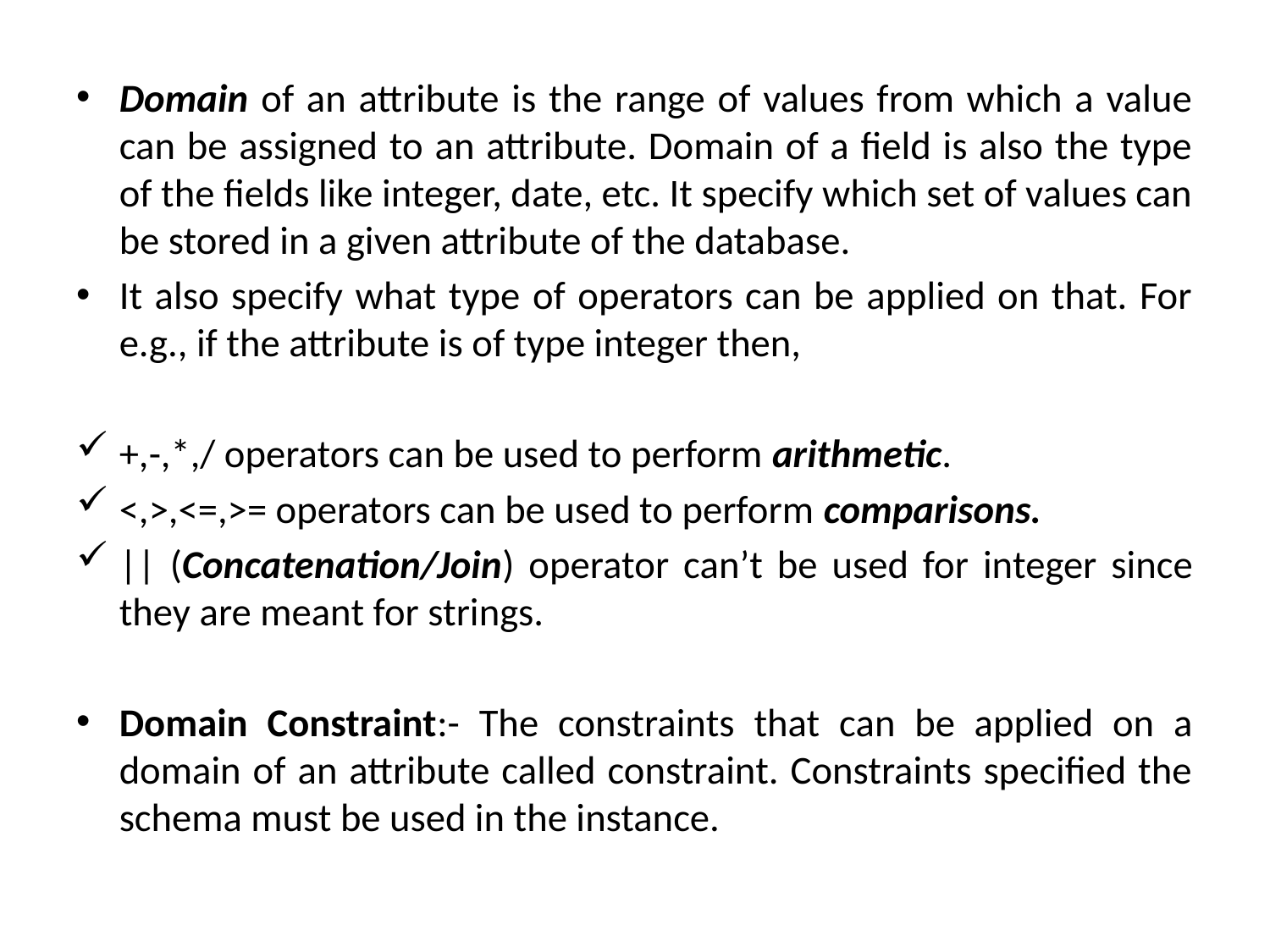

Domain of an attribute is the range of values from which a value can be assigned to an attribute. Domain of a field is also the type of the fields like integer, date, etc. It specify which set of values can be stored in a given attribute of the database.
It also specify what type of operators can be applied on that. For e.g., if the attribute is of type integer then,

+,-,*,/ operators can be used to perform arithmetic.
<,>,<=,>= operators can be used to perform comparisons.
|| (Concatenation/Join) operator can’t be used for integer since they are meant for strings.

Domain Constraint:- The constraints that can be applied on a domain of an attribute called constraint. Constraints specified the schema must be used in the instance.